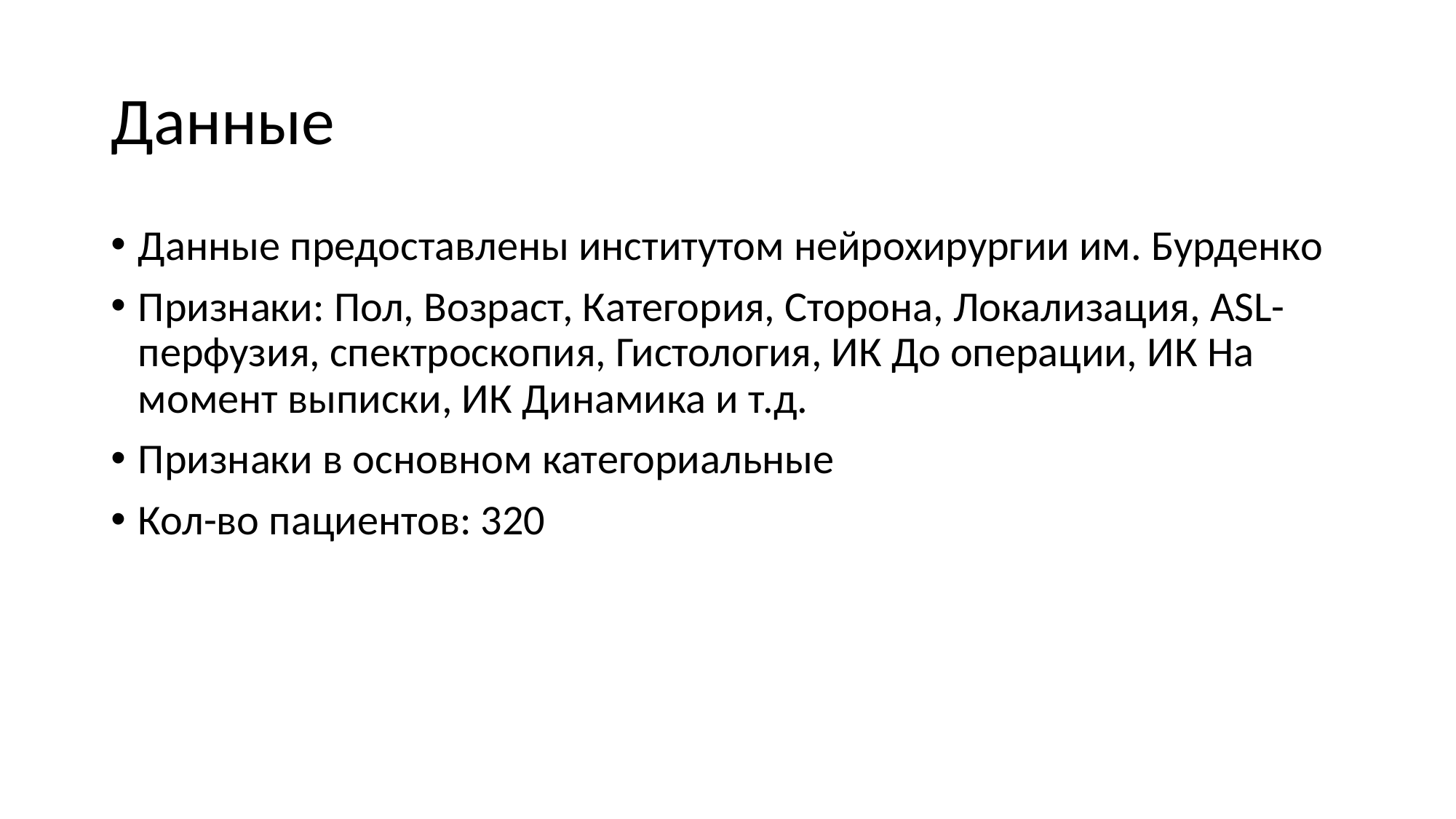

# Данные
Данные предоставлены институтом нейрохирургии им. Бурденко
Признаки: Пол, Возраст, Категория, Сторона, Локализация, ASL-перфузия, спектроскопия, Гистология, ИК До операции, ИК На момент выписки, ИК Динамика и т.д.
Признаки в основном категориальные
Кол-во пациентов: 320